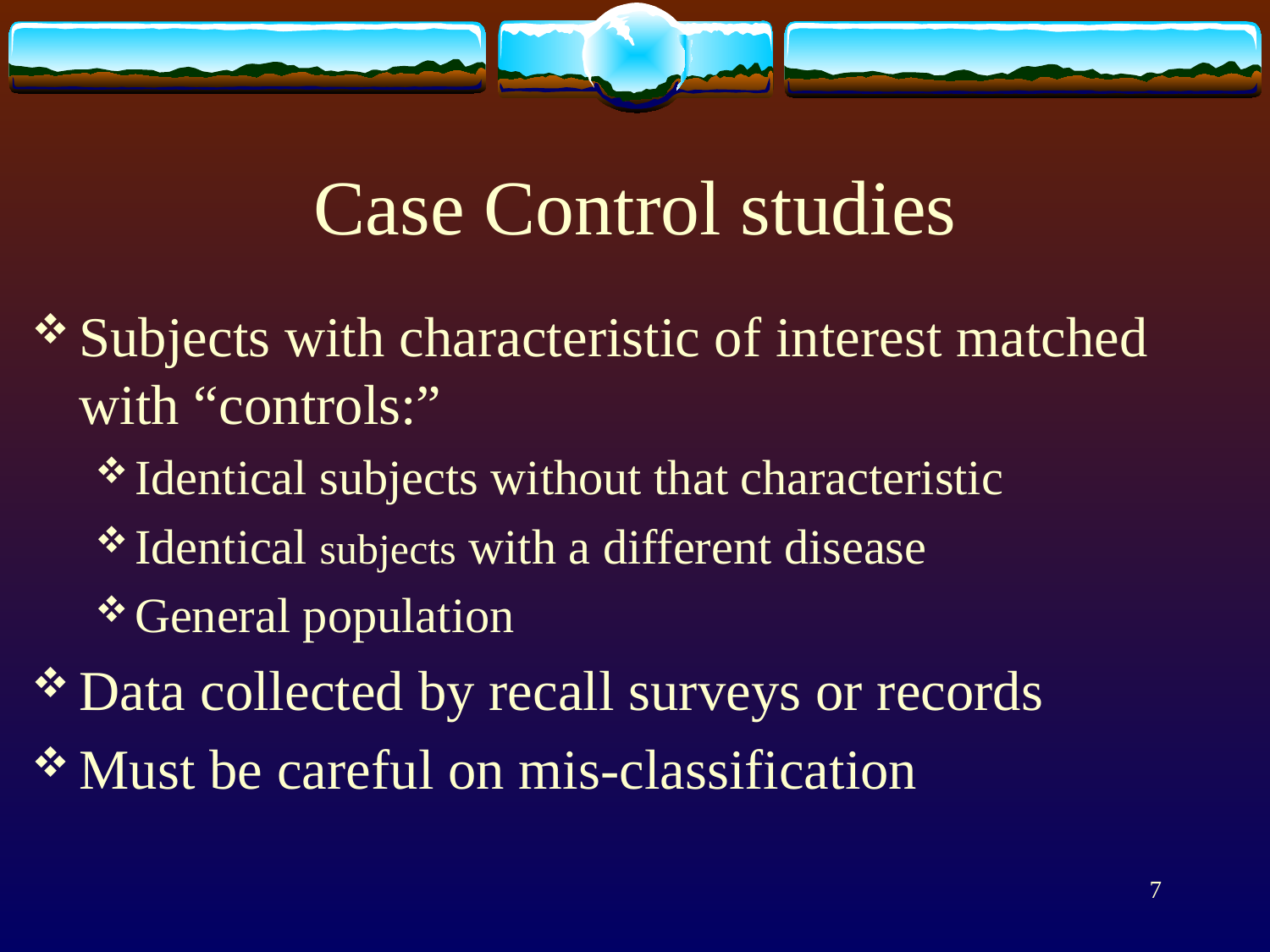

# Case Control studies
Subjects with characteristic of interest matched with “controls:”
Identical subjects without that characteristic
Identical subjects with a different disease
General population
Data collected by recall surveys or records
Must be careful on mis-classification
7